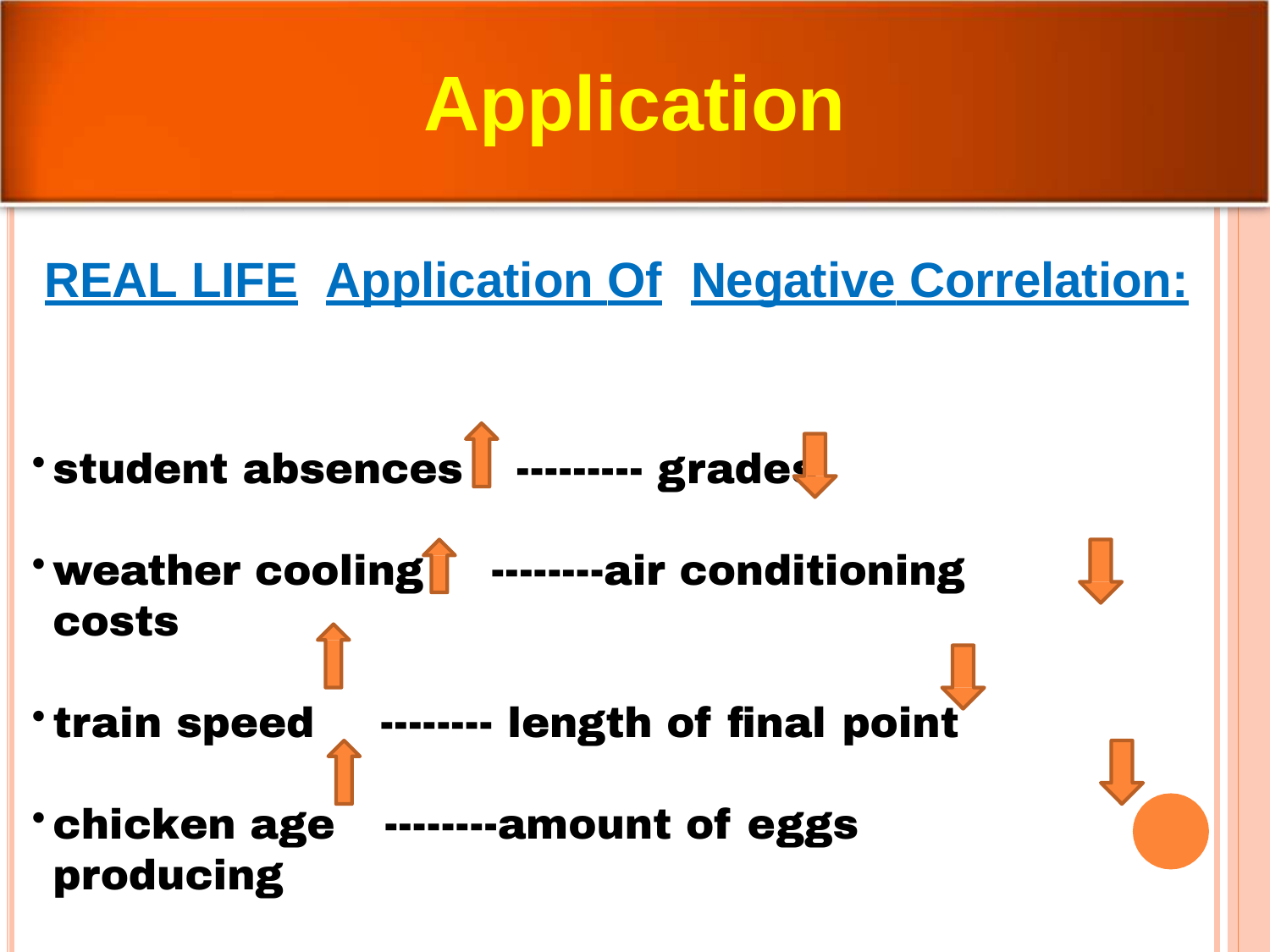

# Application
REAL LIFE	Application Of	Negative Correlation:

student absences	--------- grades
weather cooling	--------air conditioning costs
train speed	-------- length of final point
chicken age	--------amount of eggs	producing